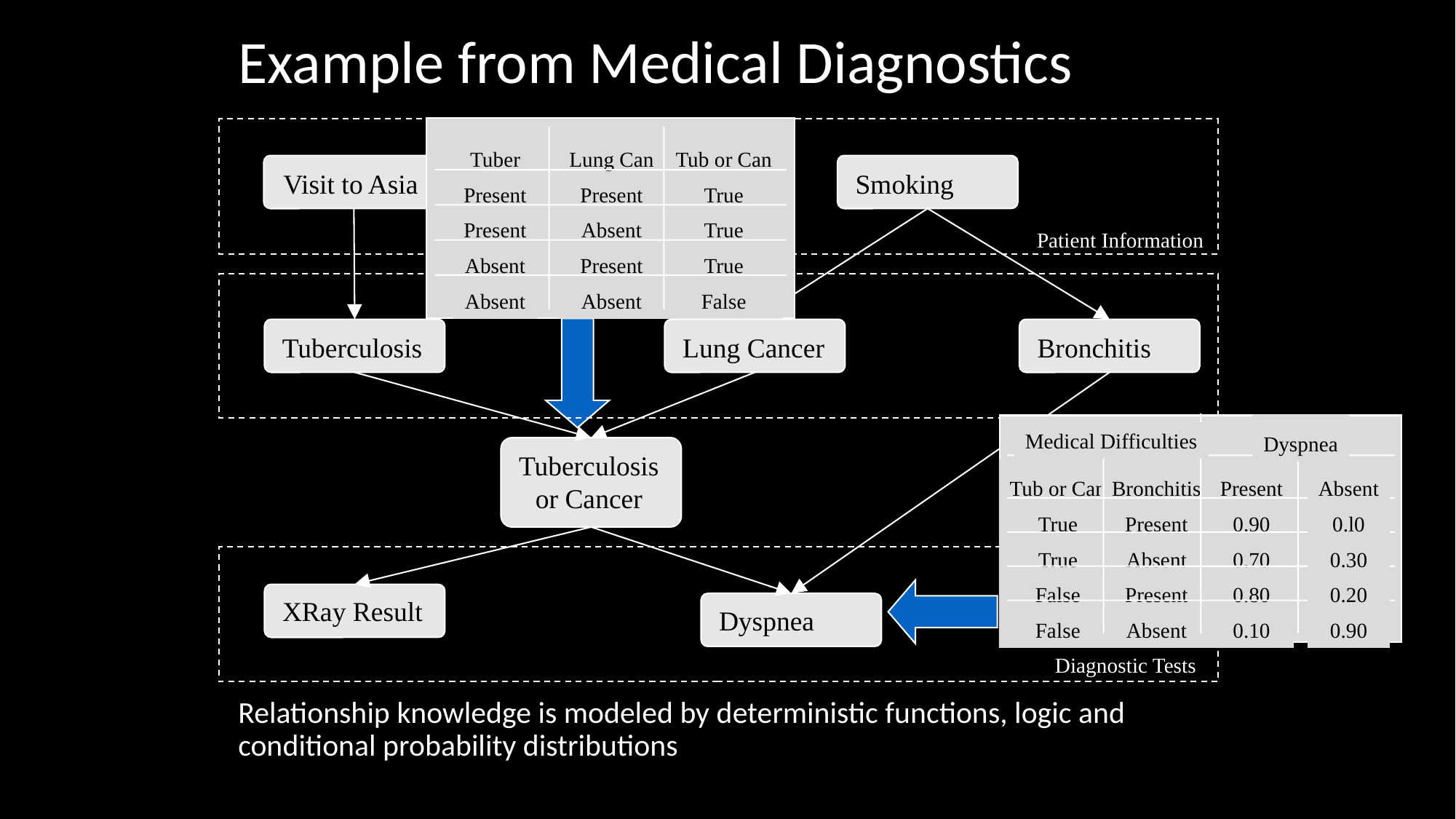

# Example from Medical Diagnostics

Tuber
Present
Present
Absent
Absent
Lung Can
Present
Absent
Present
Absent
Tub or Can
True
True
True
False

Visit to Asia
Smoking
Patient Information

Tuberculosis
Lung Cancer
Bronchitis

Dyspnea

Medical Difficulties

Tub or Can
True
True
False
False
Bronchitis
Present
Absent
Present
Absent
Present
0.90
0.70
0.80
0.10
Absent
0.l0
0.30
0.20
0.90

Tuberculosis
or Cancer

XRay Result

Dyspnea
Diagnostic Tests
Relationship knowledge is modeled by deterministic functions, logic and conditional probability distributions